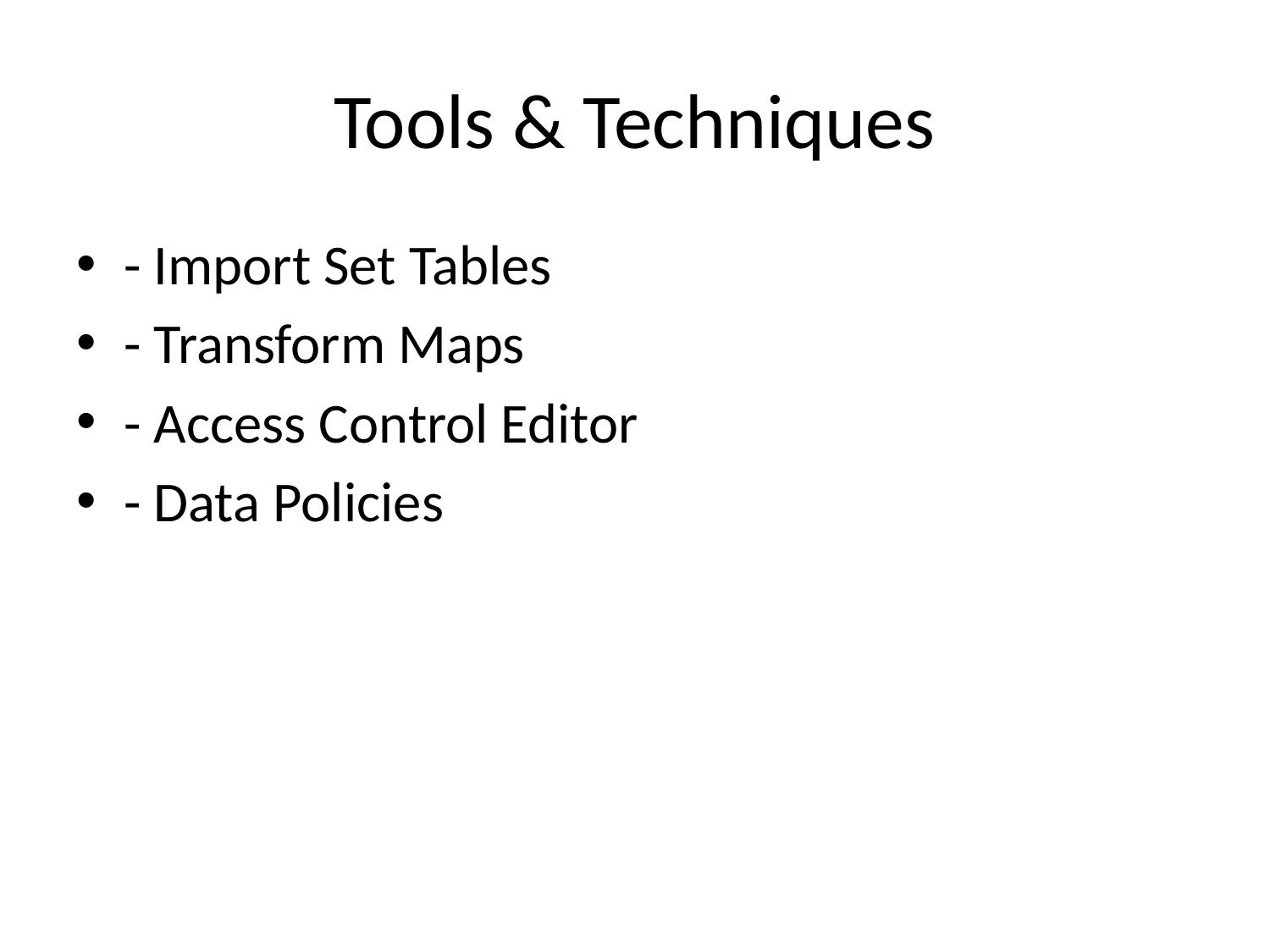

# Tools & Techniques
- Import Set Tables
- Transform Maps
- Access Control Editor
- Data Policies